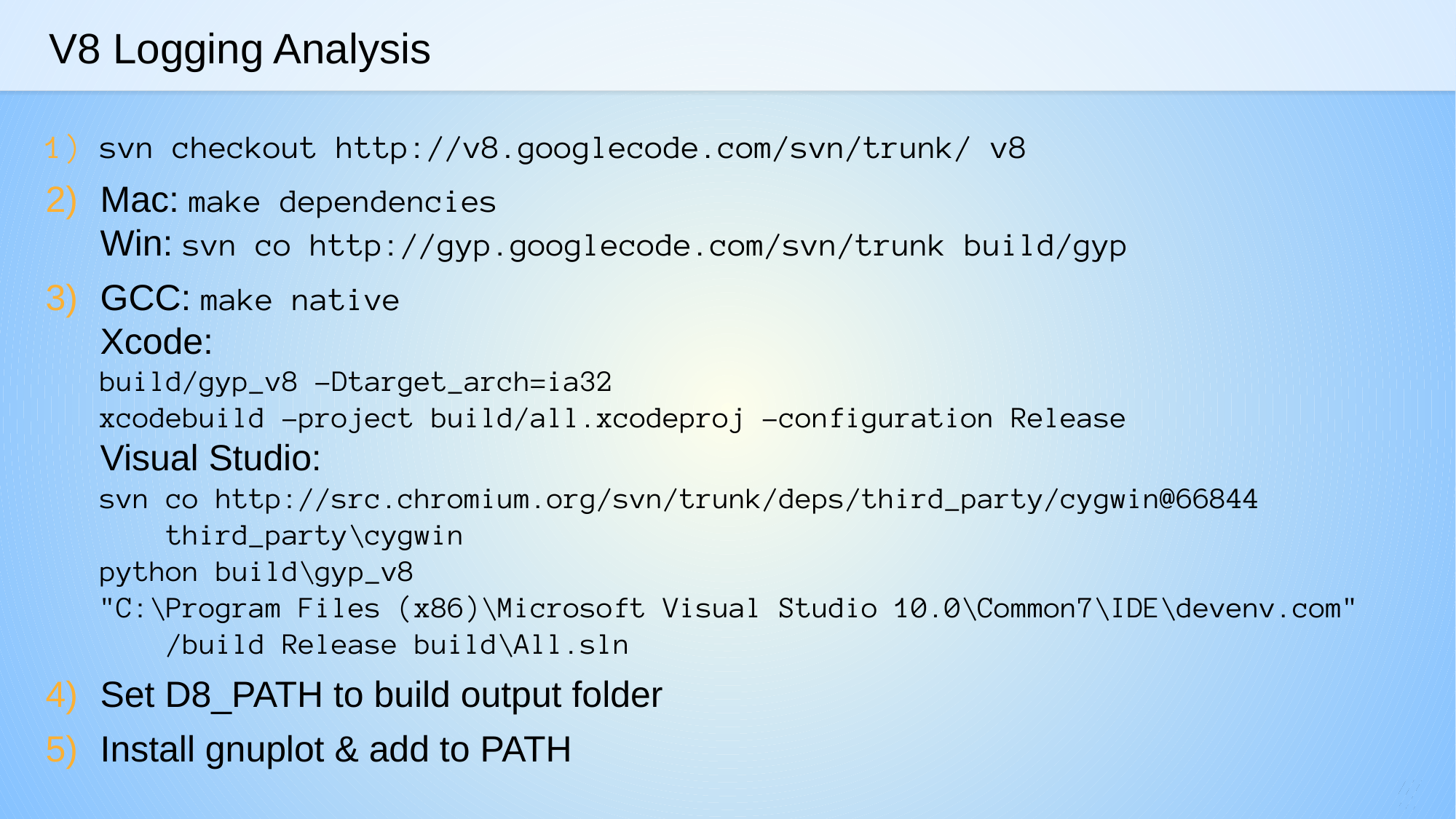

# V8 Logging Analysis
svn checkout http://v8.googlecode.com/svn/trunk/ v8
Mac: make dependencies
Win: svn co http://gyp.googlecode.com/svn/trunk build/gyp
GCC: make native
Xcode:
build/gyp_v8 -Dtarget_arch=ia32
xcodebuild -project build/all.xcodeproj -configuration Release
Visual Studio:
svn co http://src.chromium.org/svn/trunk/deps/third_party/cygwin@66844
    third_party\cygwin
python build\gyp_v8
"C:\Program Files (x86)\Microsoft Visual Studio 10.0\Common7\IDE\devenv.com"
    /build Release build\All.sln
Set D8_PATH to build output folder
Install gnuplot & add to PATH